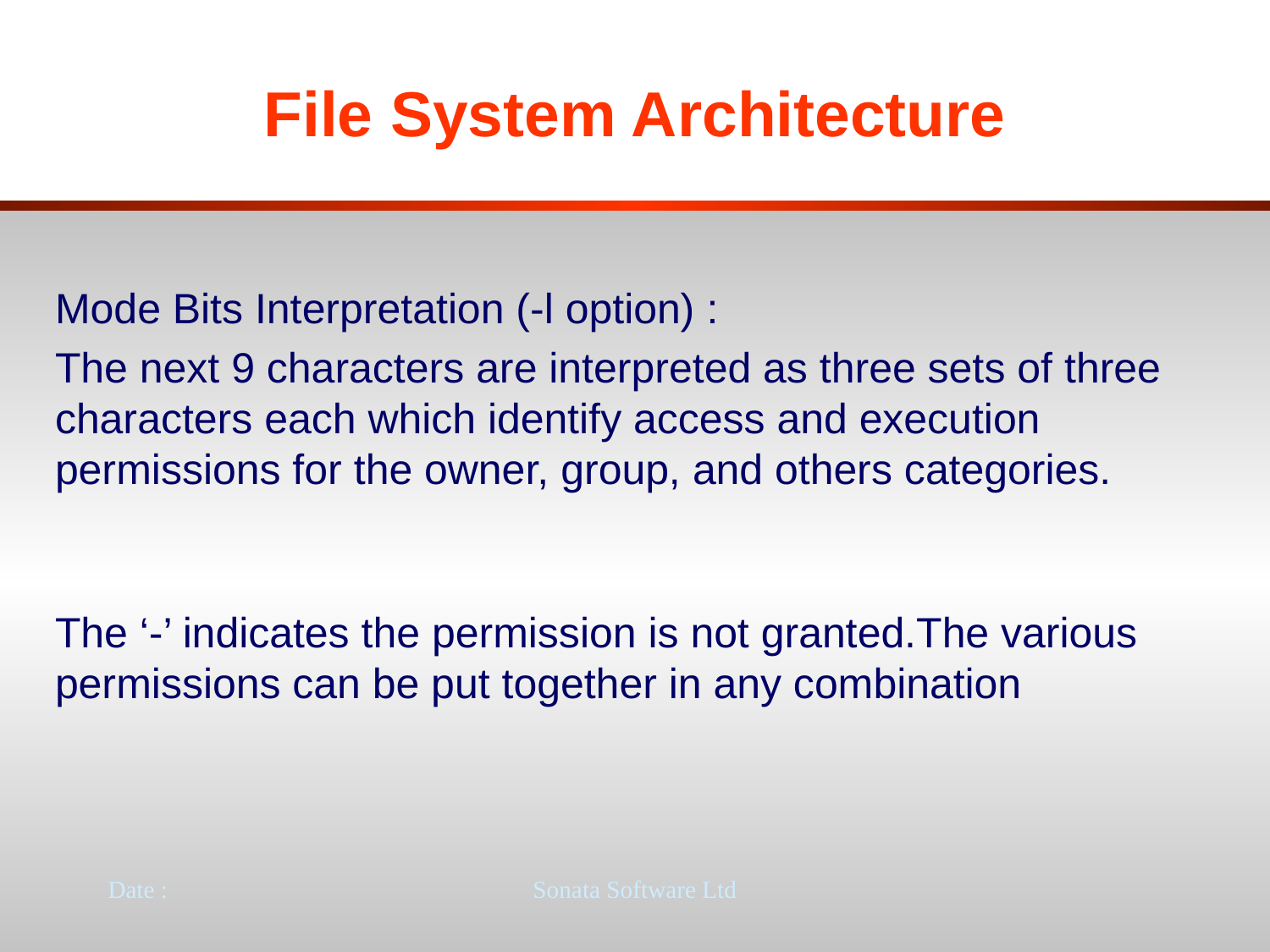

# File System Architecture
Mode Bits Interpretation (-l option) :
The next 9 characters are interpreted as three sets of three characters each which identify access and execution permissions for the owner, group, and others categories.

The ‘-’ indicates the permission is not granted.The various permissions can be put together in any combination

Date :
Sonata Software Ltd